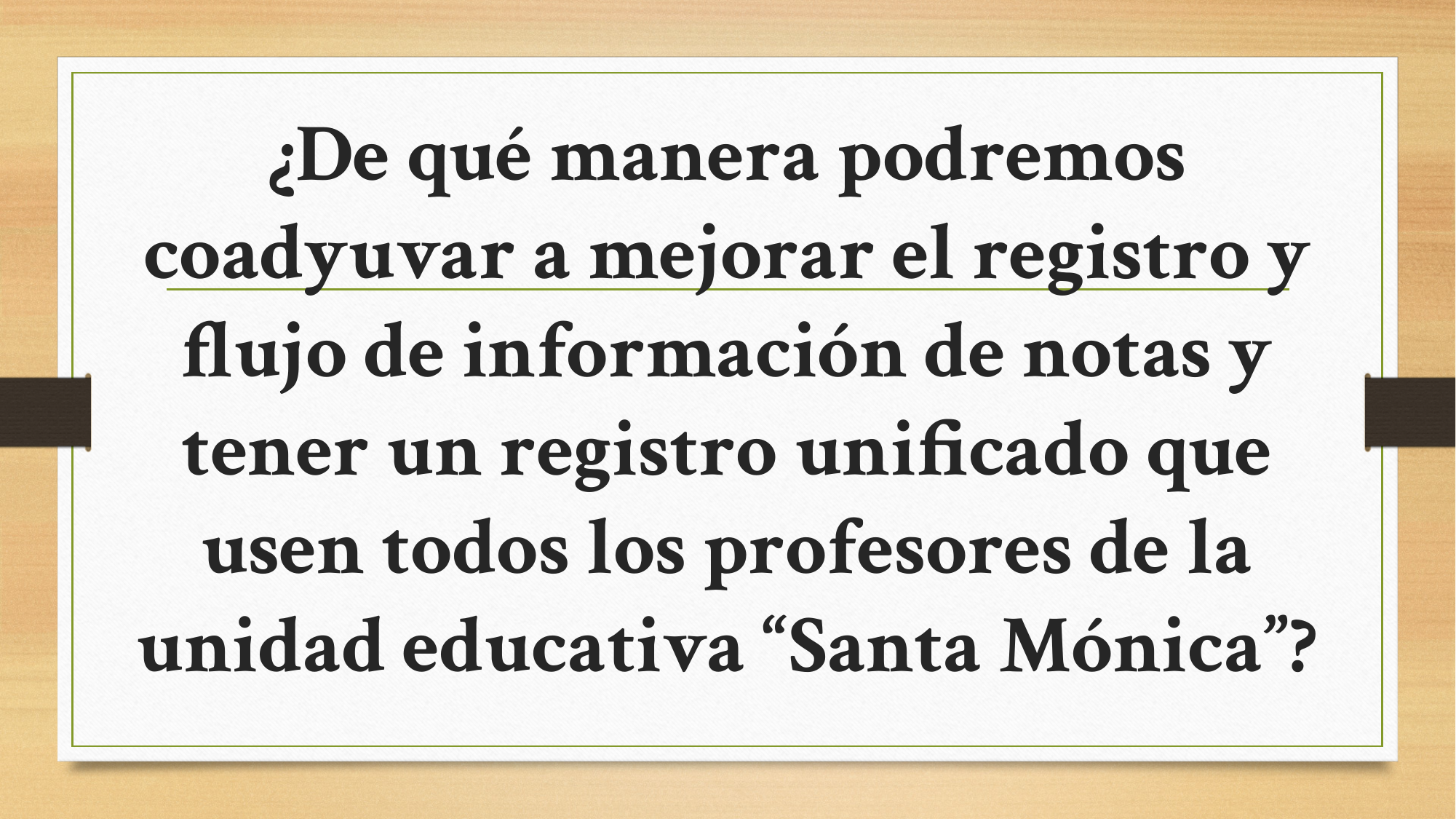

# ¿De qué manera podremos coadyuvar a mejorar el registro y flujo de información de notas y tener un registro unificado que usen todos los profesores de la unidad educativa “Santa Mónica”?